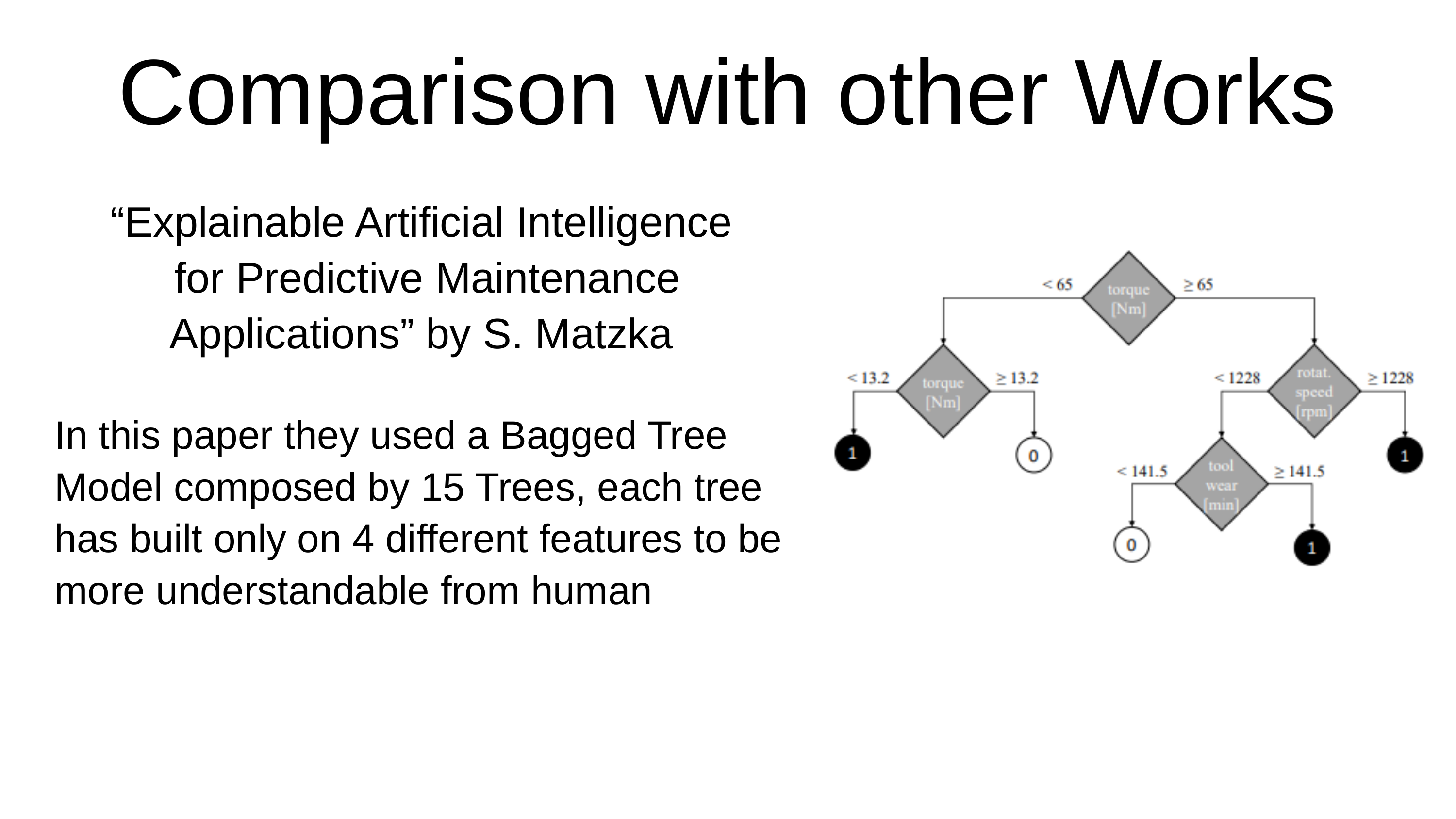

Comparison with other Works
“Explainable Artificial Intelligence
for Predictive Maintenance Applications” by S. Matzka

In this paper they used a Bagged Tree Model composed by 15 Trees, each tree has built only on 4 different features to be more understandable from human